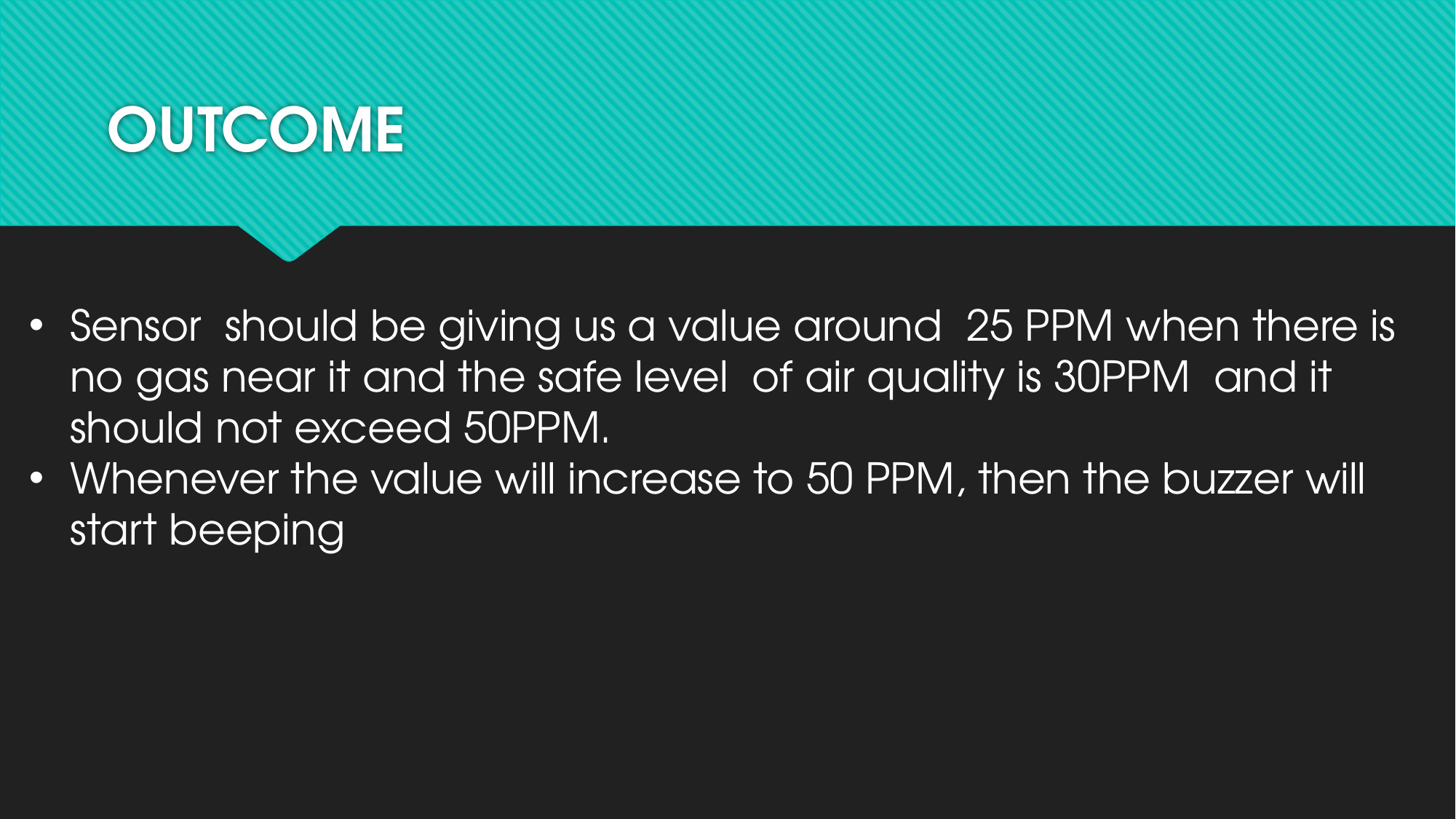

# OUTCOME
Sensor  should be giving us a value around  25 PPM when there is no gas near it and the safe level  of air quality is 30PPM  and it should not exceed 50PPM.
Whenever the value will increase to 50 PPM, then the buzzer will start beeping